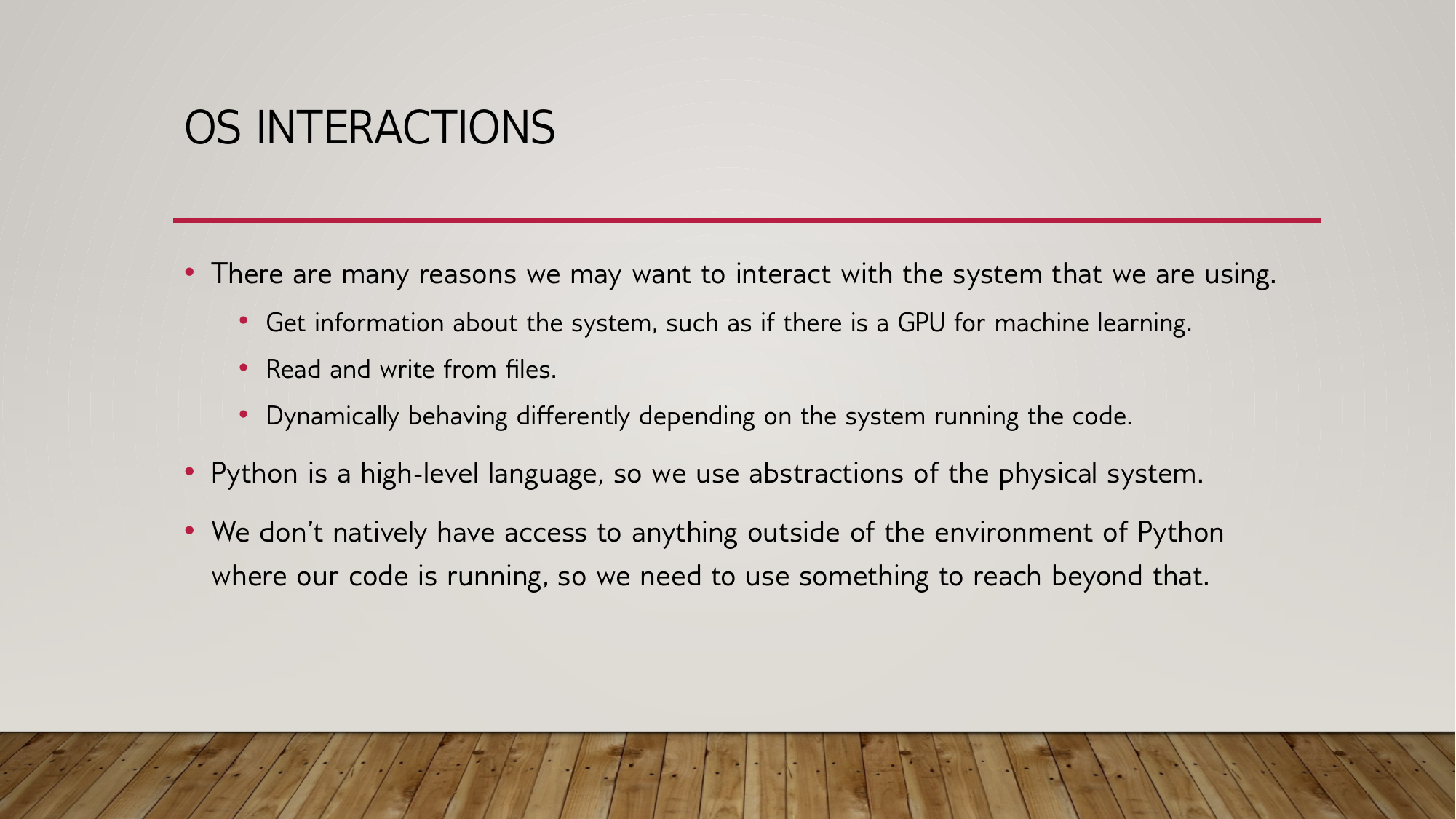

# OS interactions
There are many reasons we may want to interact with the system that we are using.
Get information about the system, such as if there is a GPU for machine learning.
Read and write from files.
Dynamically behaving differently depending on the system running the code.
Python is a high-level language, so we use abstractions of the physical system.
We don’t natively have access to anything outside of the environment of Python where our code is running, so we need to use something to reach beyond that.